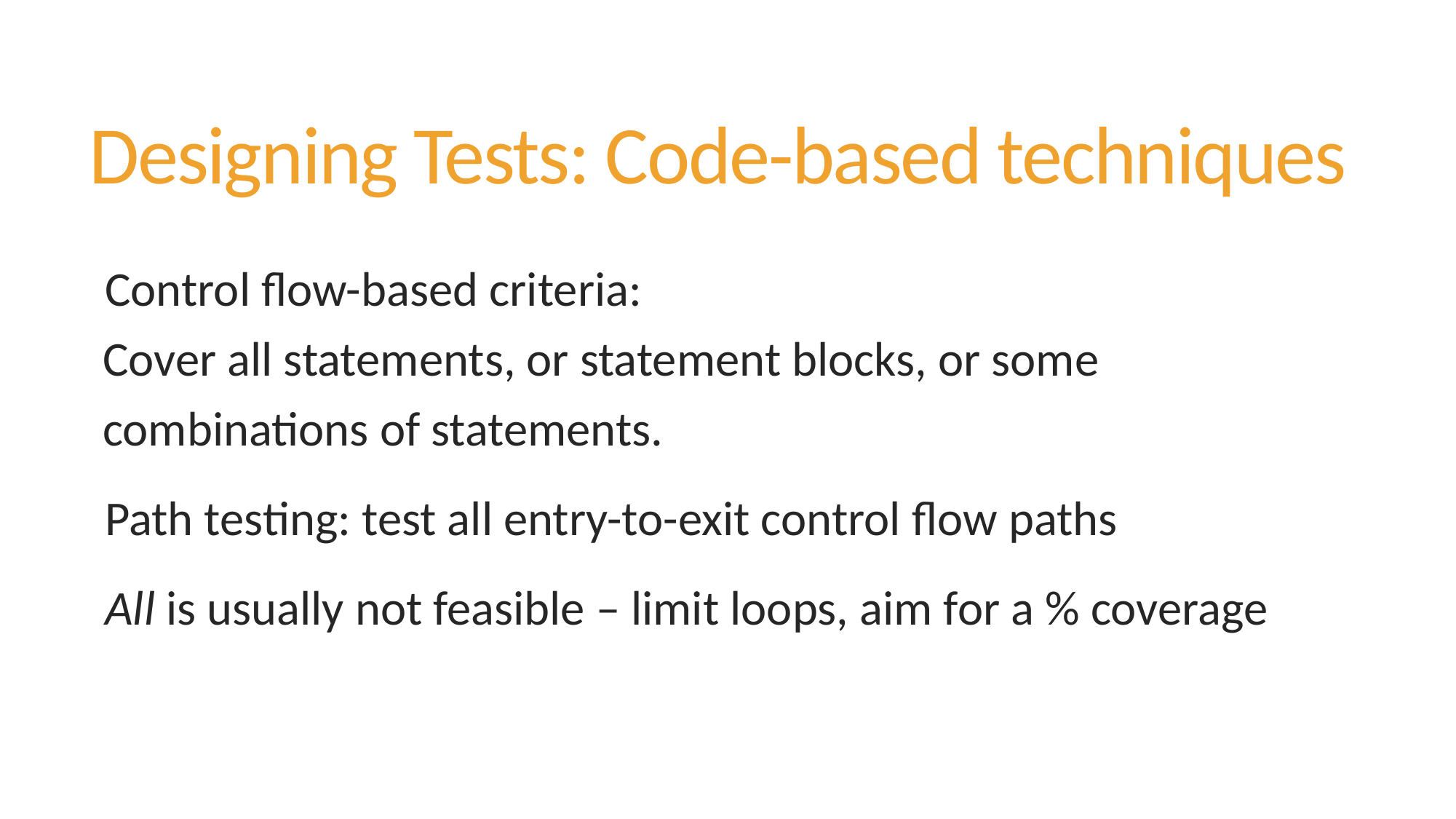

# Designing Tests: Code-based techniques
Control flow-based criteria:
Cover all statements, or statement blocks, or some combinations of statements.
Path testing: test all entry-to-exit control flow paths
All is usually not feasible – limit loops, aim for a % coverage